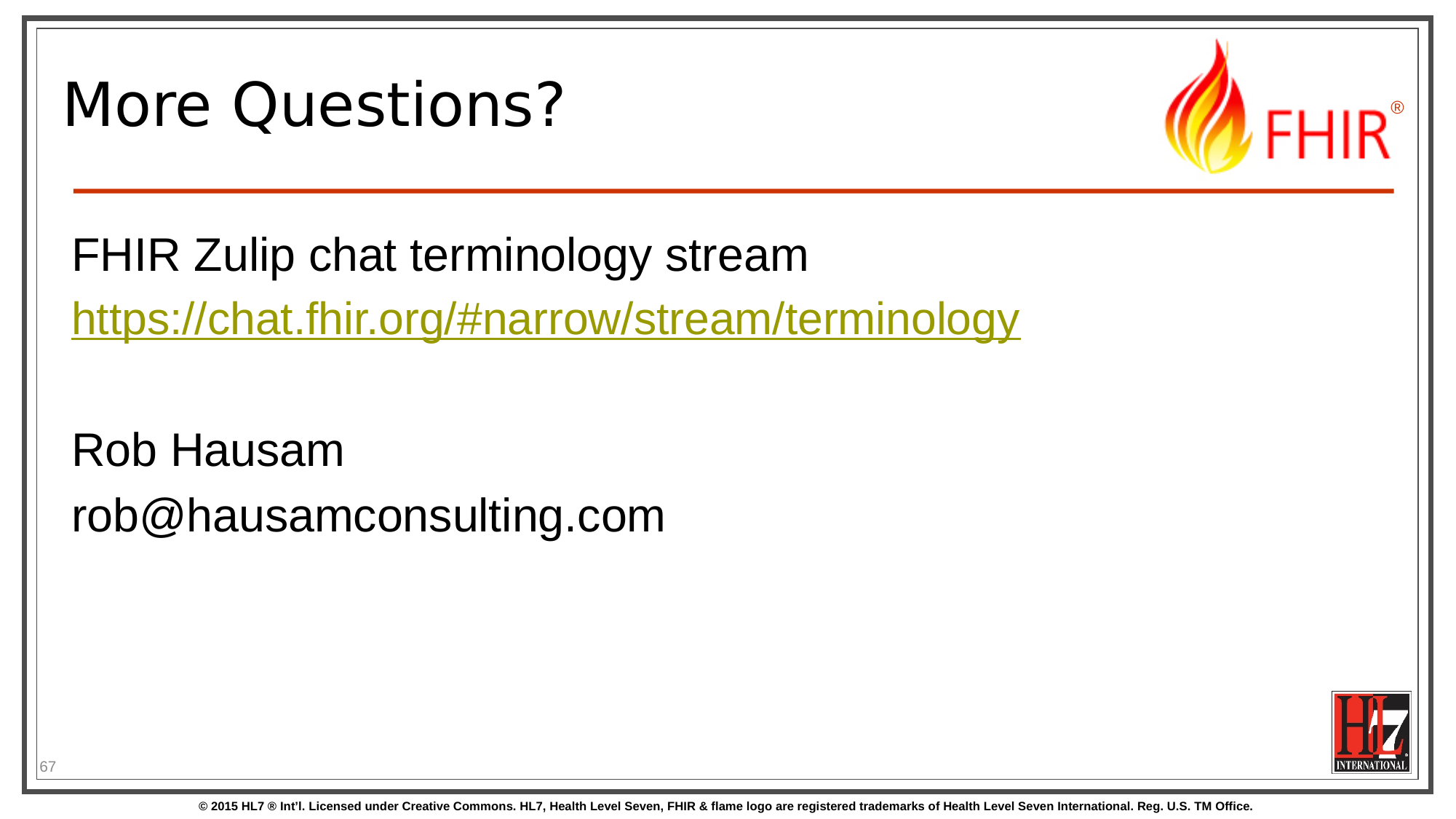

# More Questions?
FHIR Zulip chat terminology stream
https://chat.fhir.org/#narrow/stream/terminology

Rob Hausam
rob@hausamconsulting.com

67